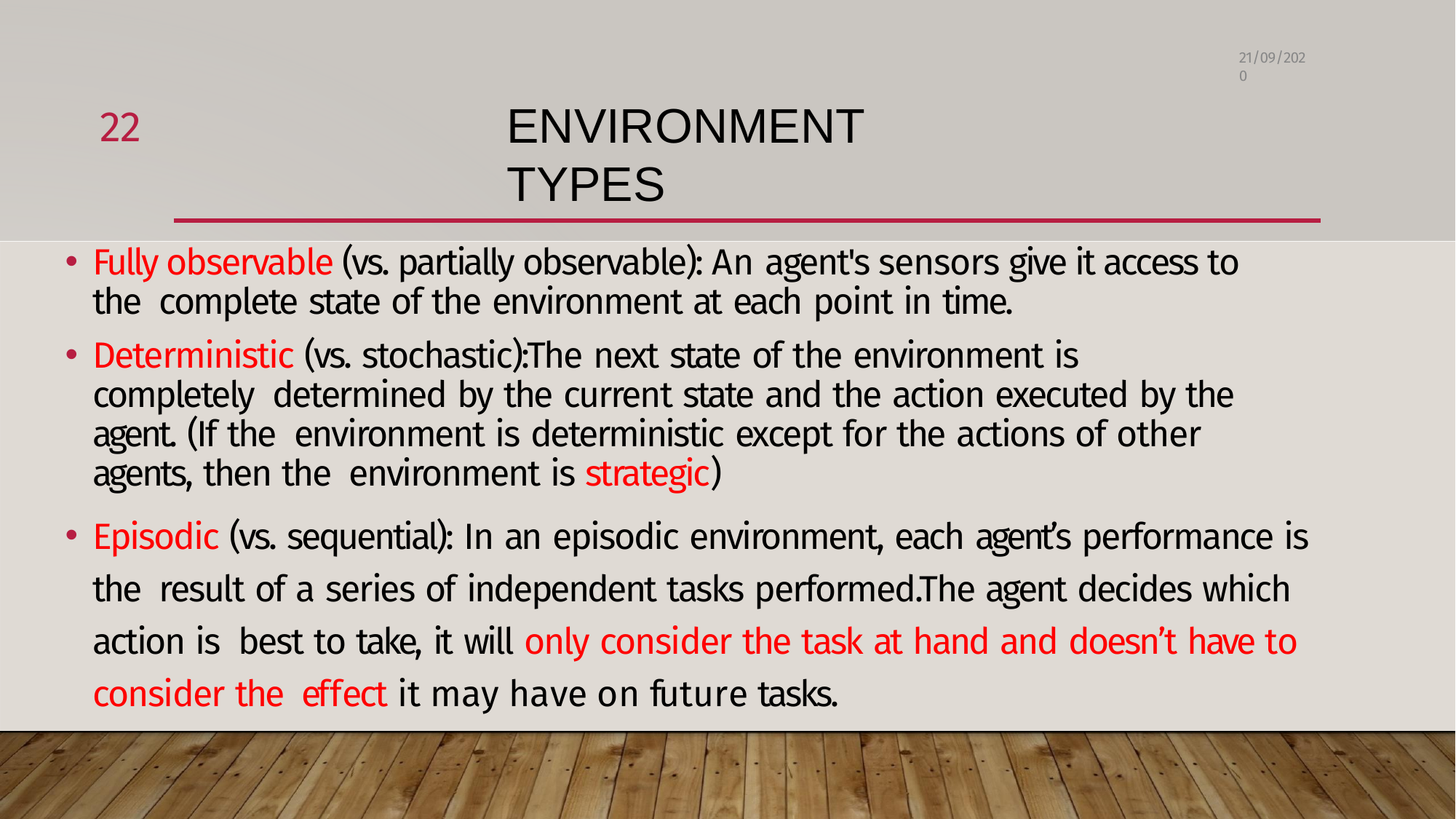

21/09/2020
# ENVIRONMENT TYPES
22
Fully observable (vs. partially observable): An agent's sensors give it access to the  complete state of the environment at each point in time.
Deterministic (vs. stochastic):The next state of the environment is completely  determined by the current state and the action executed by the agent. (If the  environment is deterministic except for the actions of other agents, then the  environment is strategic)
Episodic (vs. sequential): In an episodic environment, each agent’s performance is the  result of a series of independent tasks performed.The agent decides which action is  best to take, it will only consider the task at hand and doesn’t have to consider the  effect it may have on future tasks.